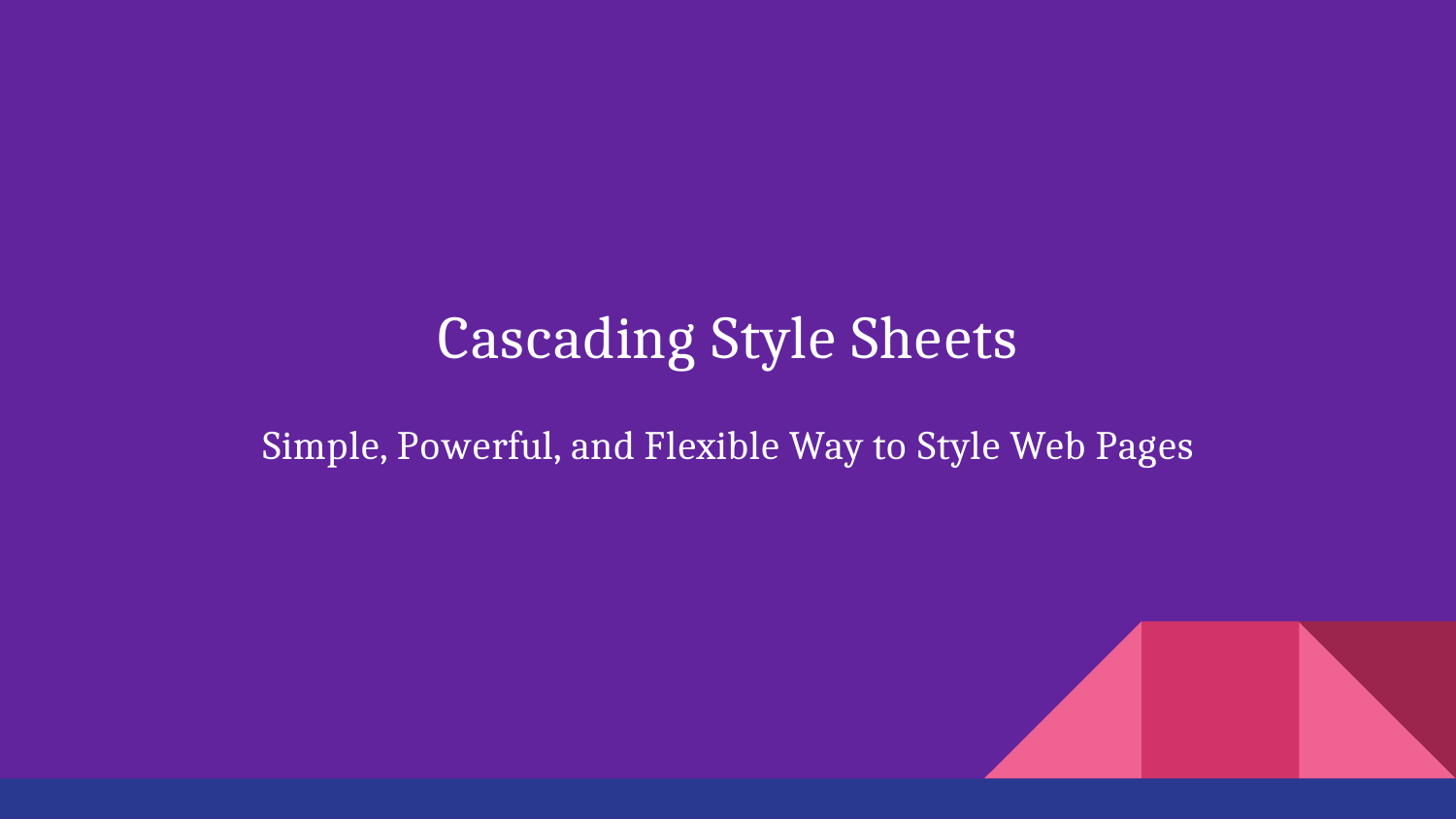

# Cascading Style Sheets

Simple, Powerful, and Flexible Way to Style Web Pages